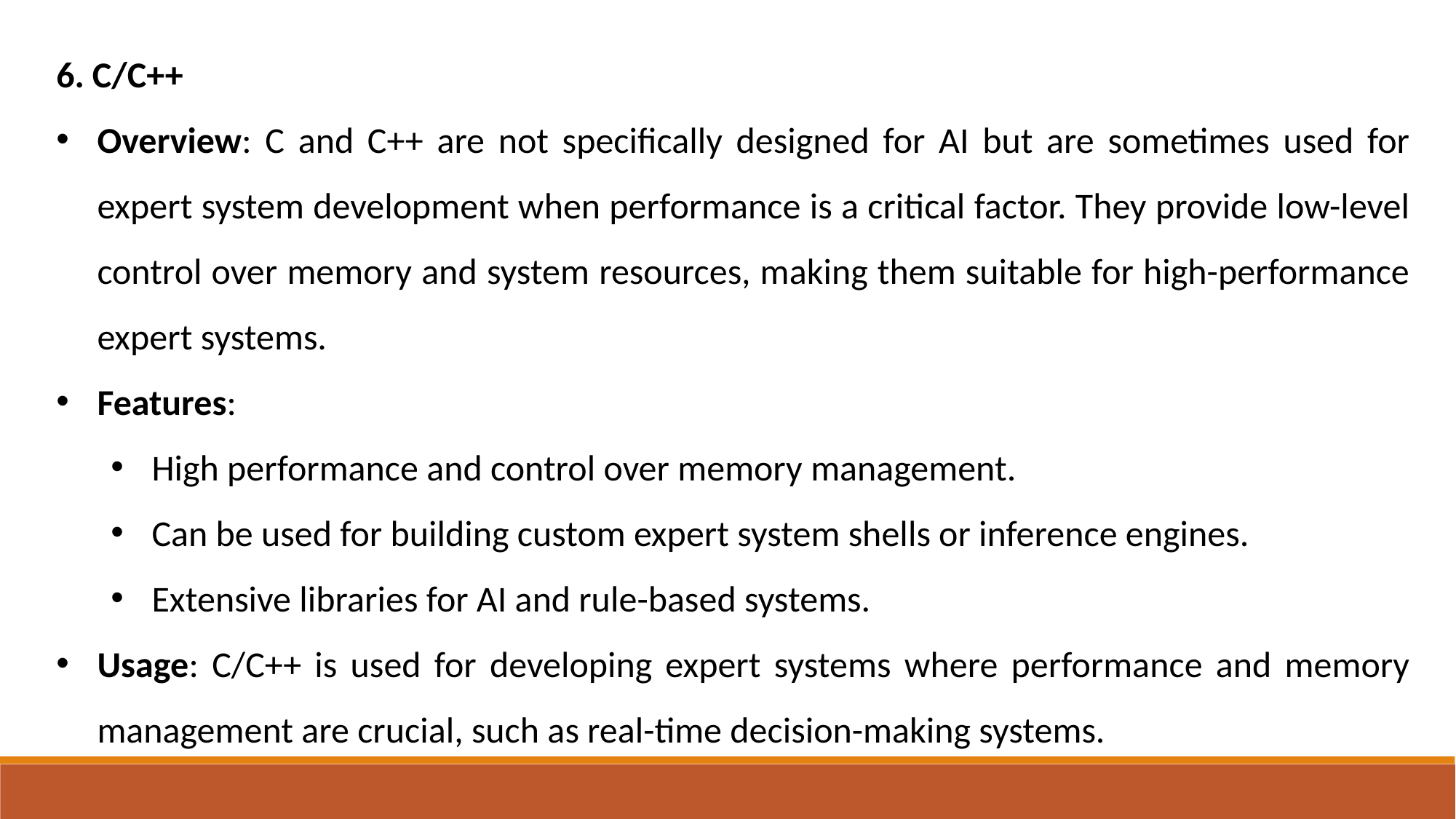

6. C/C++
Overview: C and C++ are not specifically designed for AI but are sometimes used for expert system development when performance is a critical factor. They provide low-level control over memory and system resources, making them suitable for high-performance expert systems.
Features:
High performance and control over memory management.
Can be used for building custom expert system shells or inference engines.
Extensive libraries for AI and rule-based systems.
Usage: C/C++ is used for developing expert systems where performance and memory management are crucial, such as real-time decision-making systems.